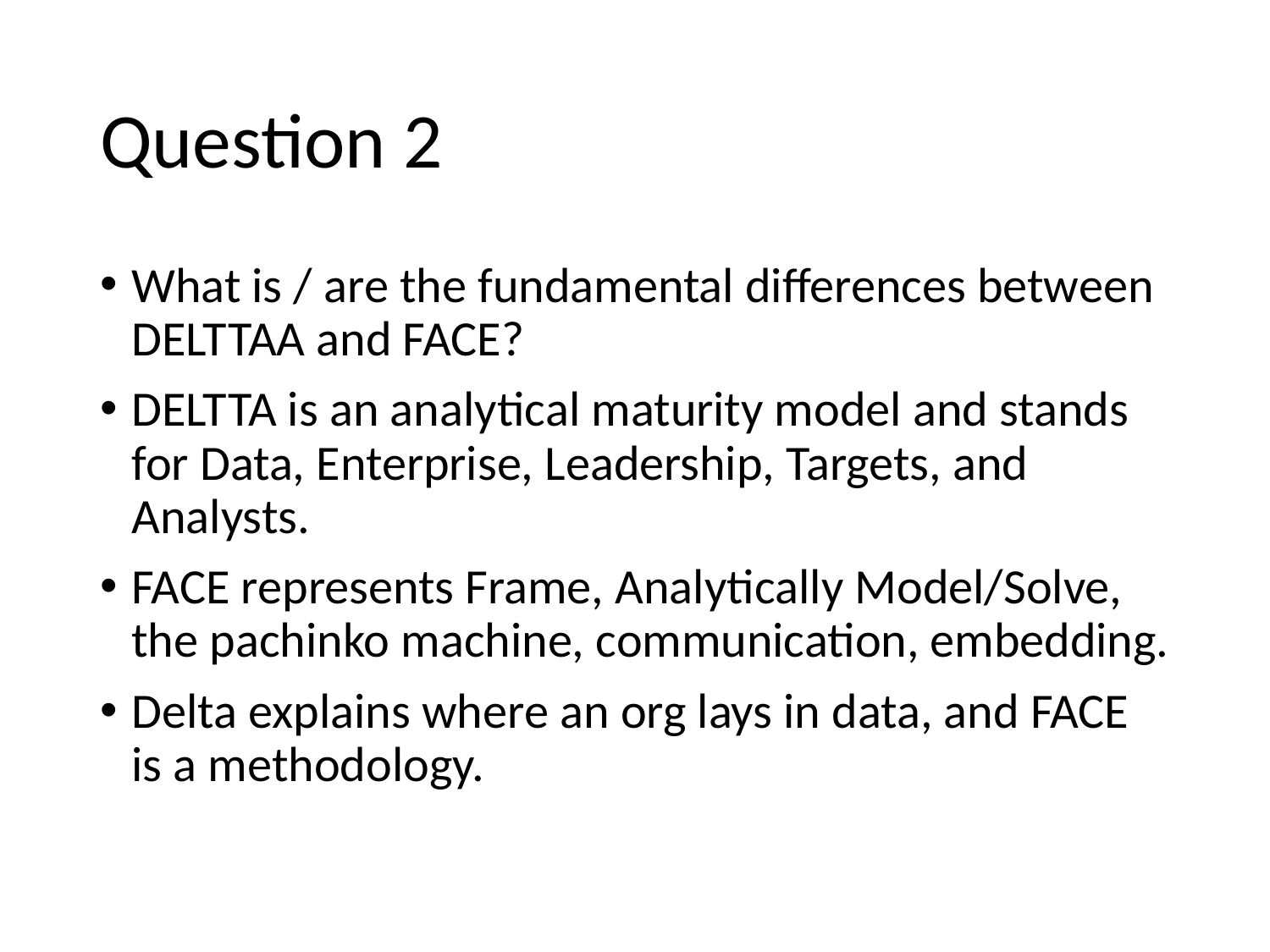

# Question 2
What is / are the fundamental differences between DELTTAA and FACE?
DELTTA is an analytical maturity model and stands for Data, Enterprise, Leadership, Targets, and Analysts.
FACE represents Frame, Analytically Model/Solve, the pachinko machine, communication, embedding.
Delta explains where an org lays in data, and FACE is a methodology.